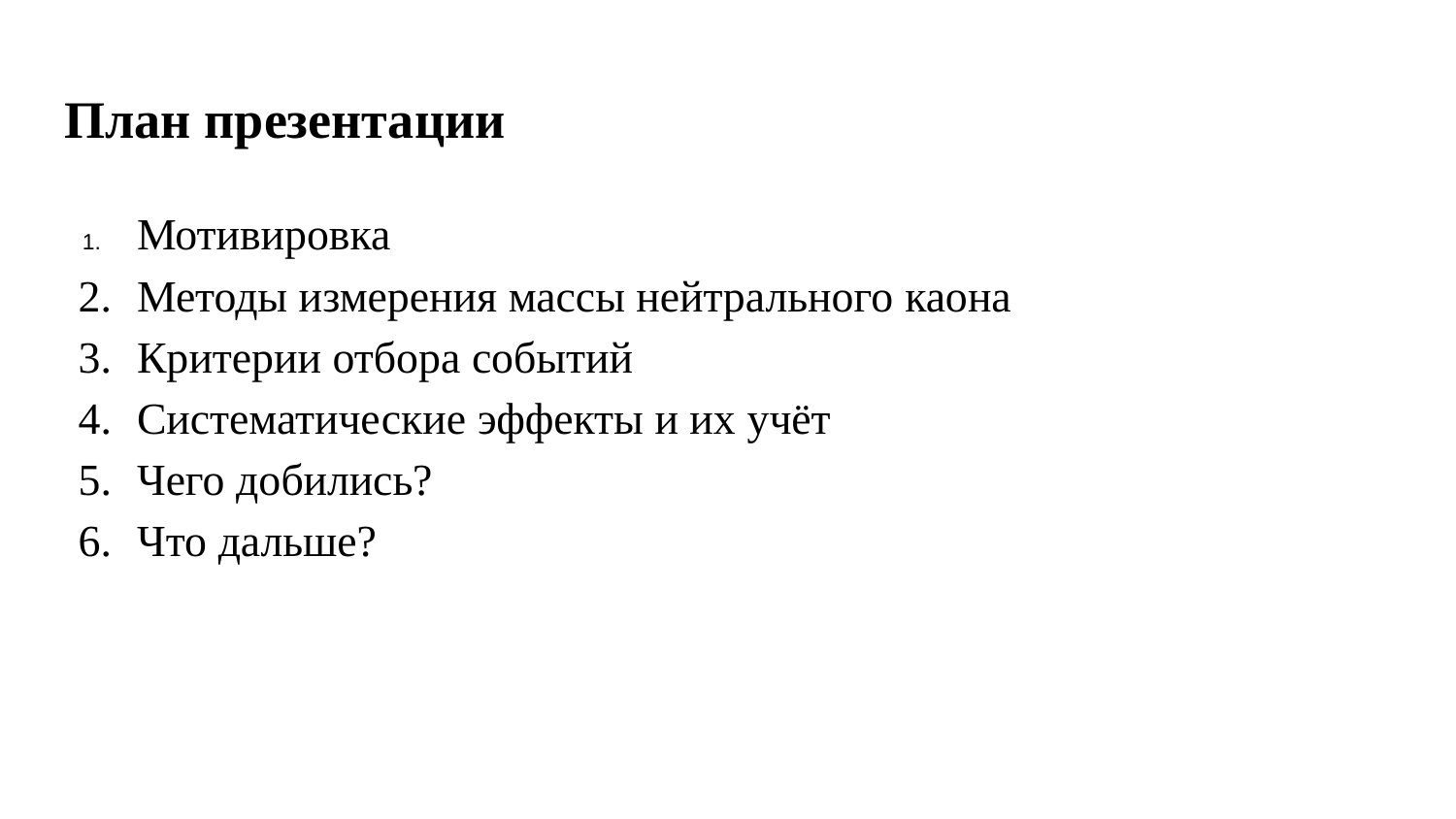

# ‌План презентации
‌Мотивировка
Методы измерения массы нейтрального каона
Критерии отбора событий
Систематические эффекты и их учёт
Чего добились?
Что дальше?